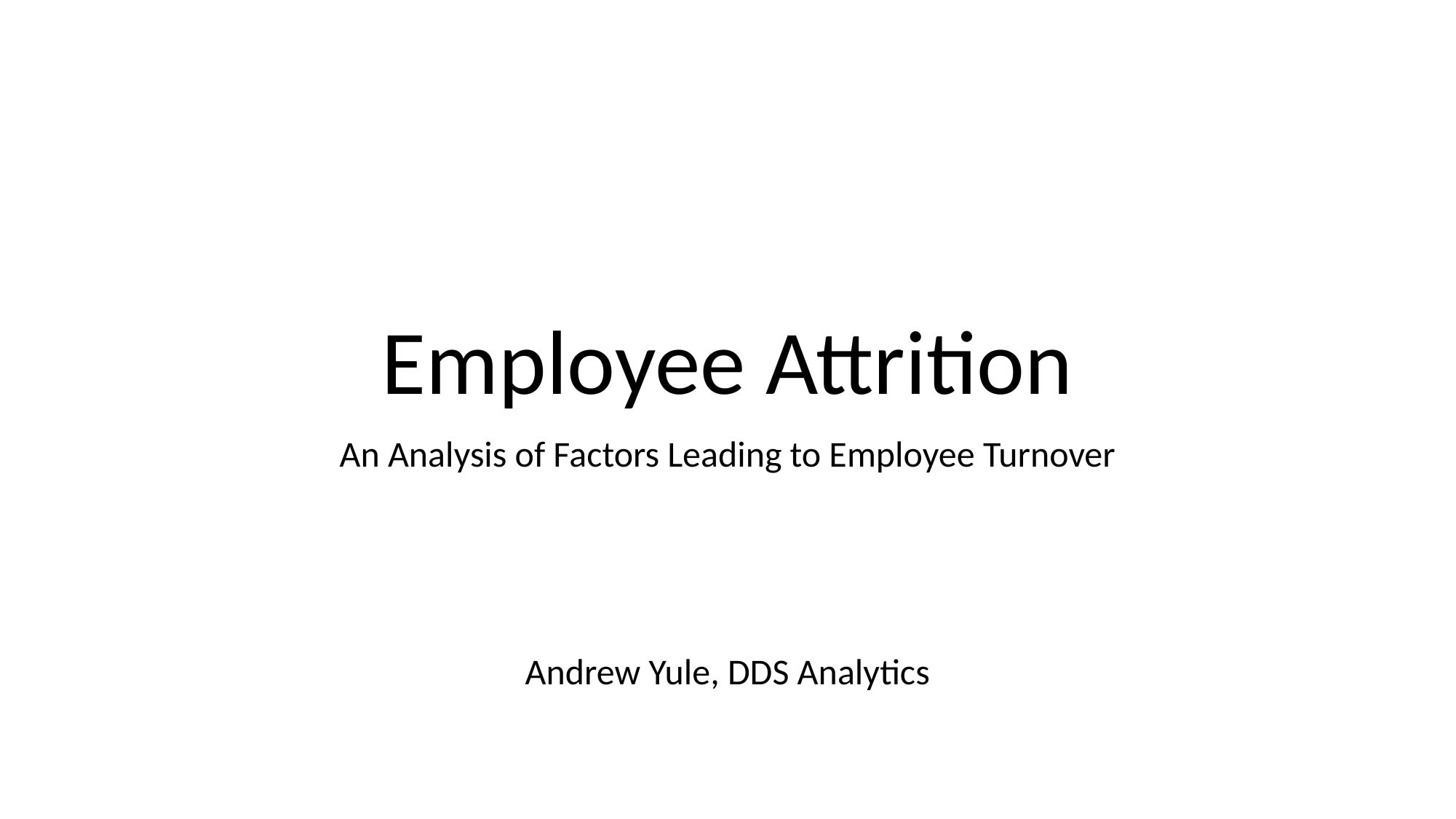

# Employee Attrition
An Analysis of Factors Leading to Employee Turnover

Andrew Yule, DDS Analytics